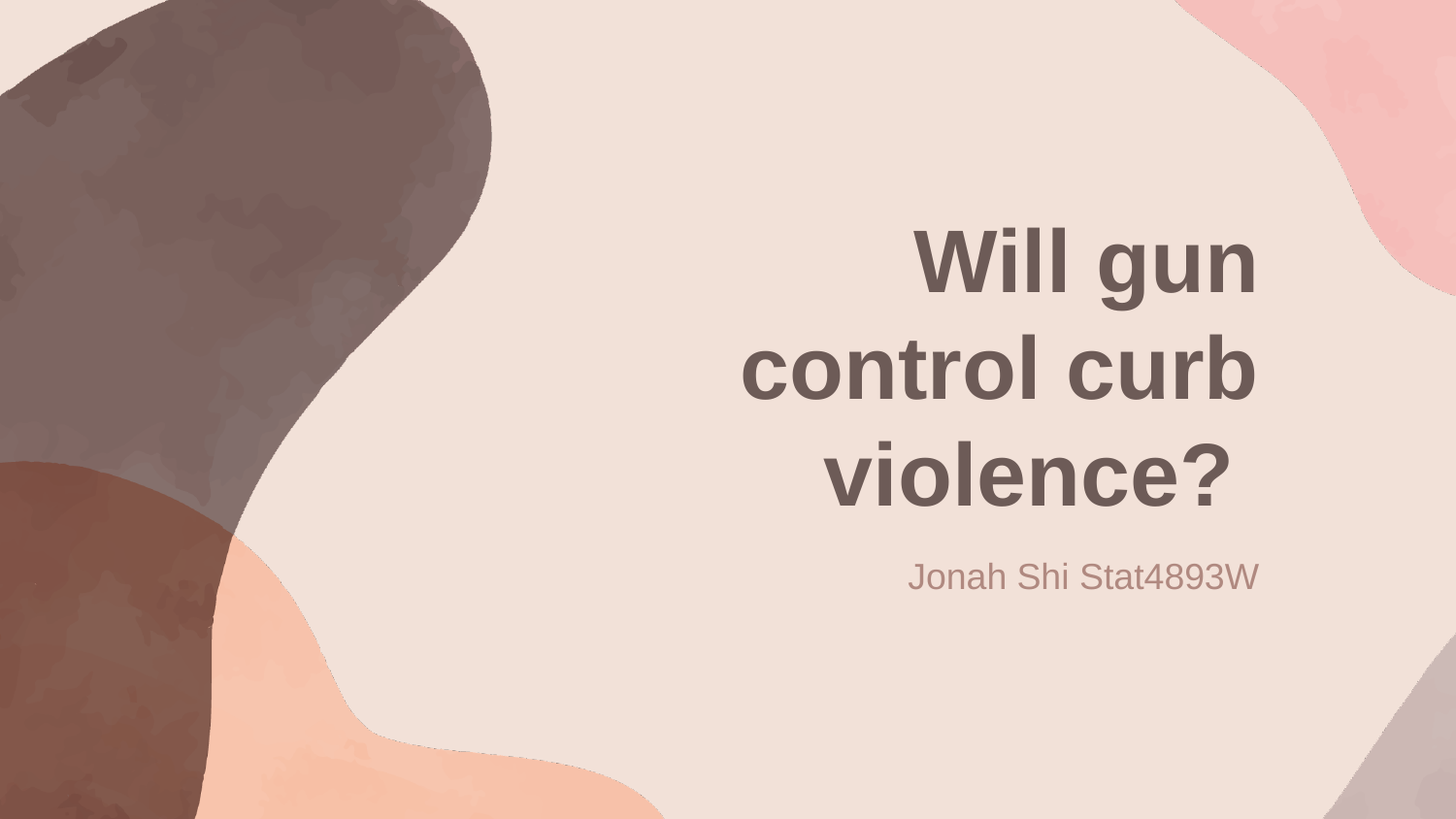

# Will gun control curb violence?
Jonah Shi Stat4893W